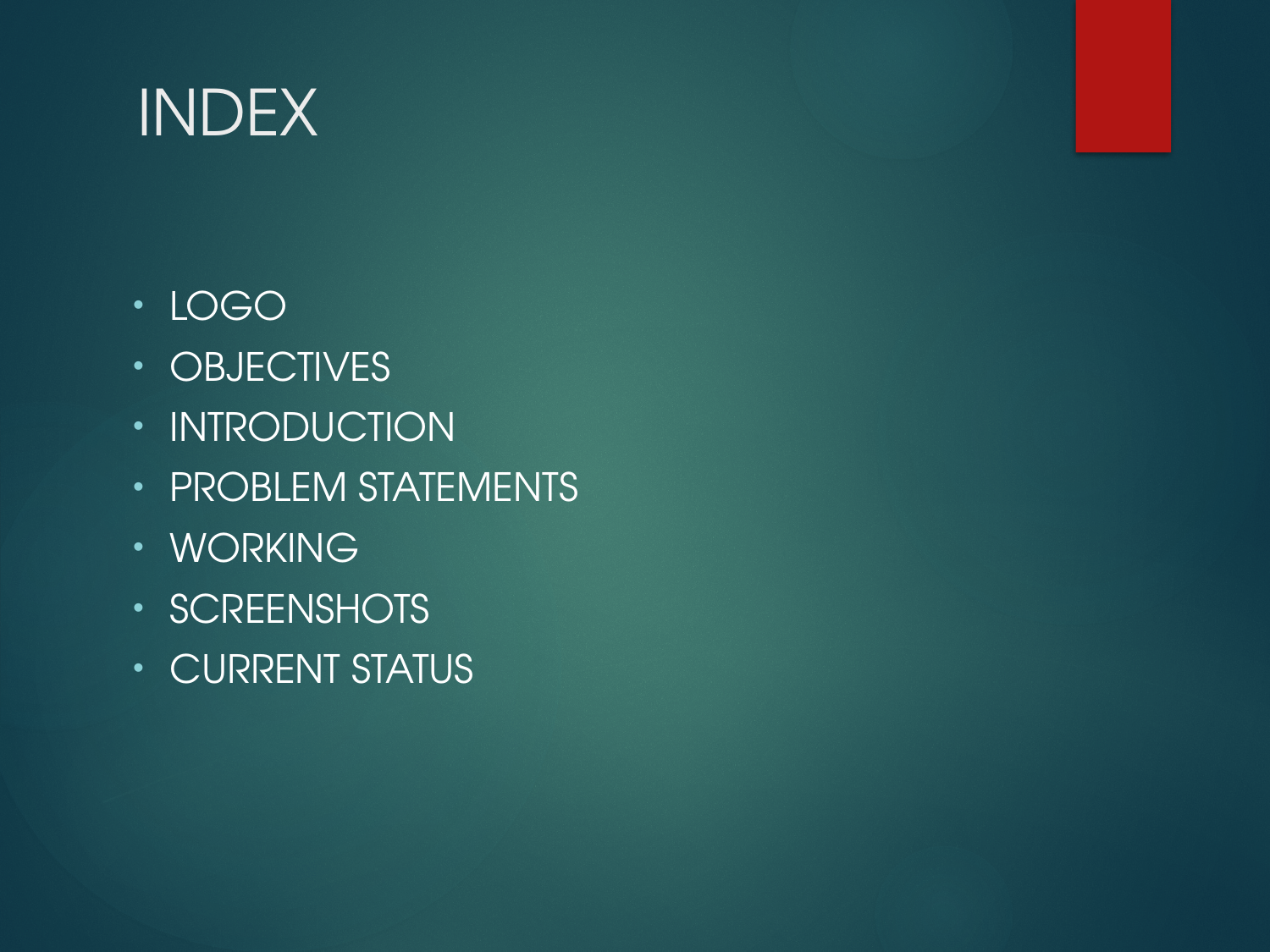

# INDEX
LOGO
OBJECTIVES
INTRODUCTION
PROBLEM STATEMENTS
WORKING
SCREENSHOTS
CURRENT STATUS